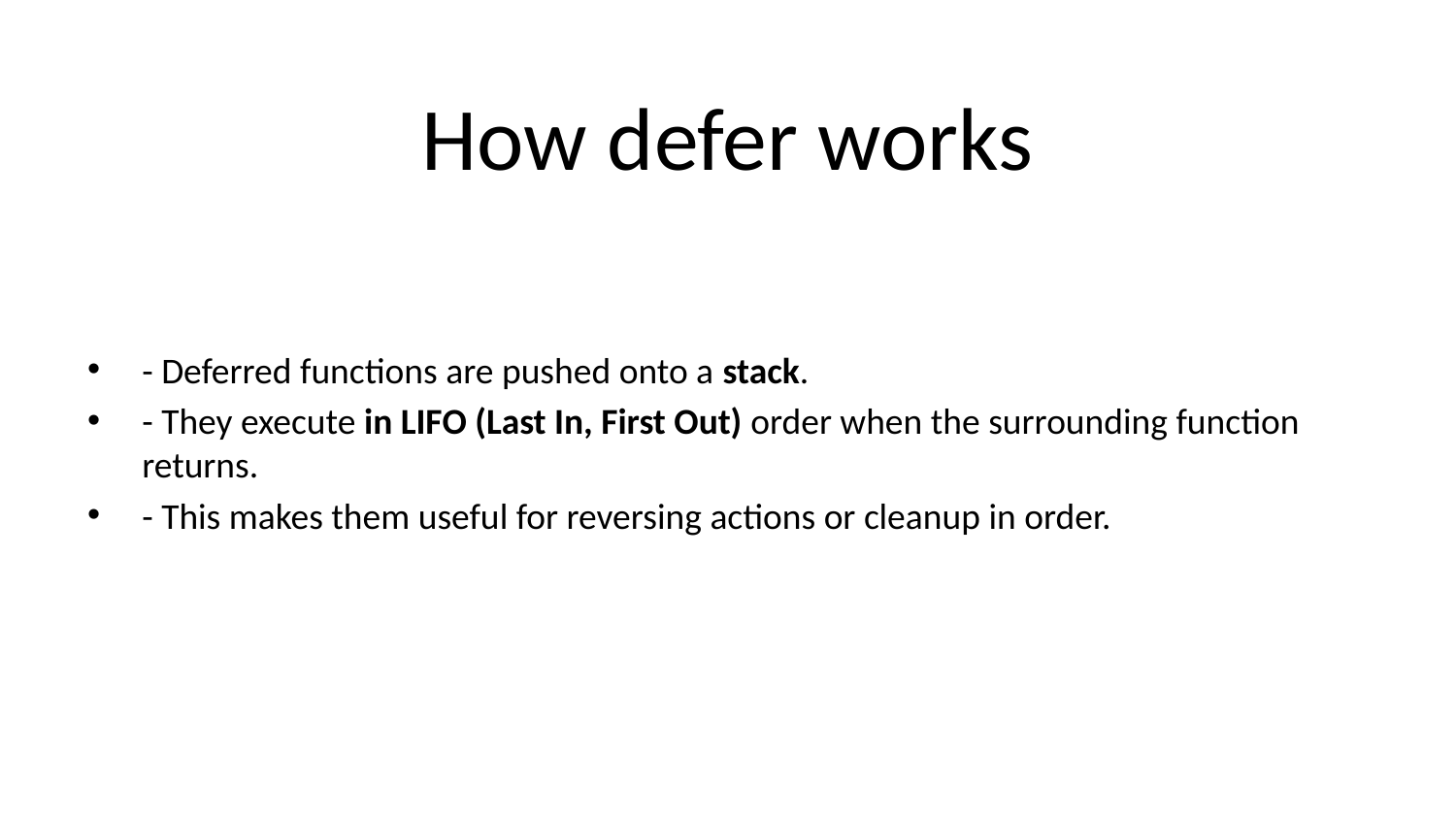

# How defer works

- Deferred functions are pushed onto a stack.
- They execute in LIFO (Last In, First Out) order when the surrounding function returns.
- This makes them useful for reversing actions or cleanup in order.